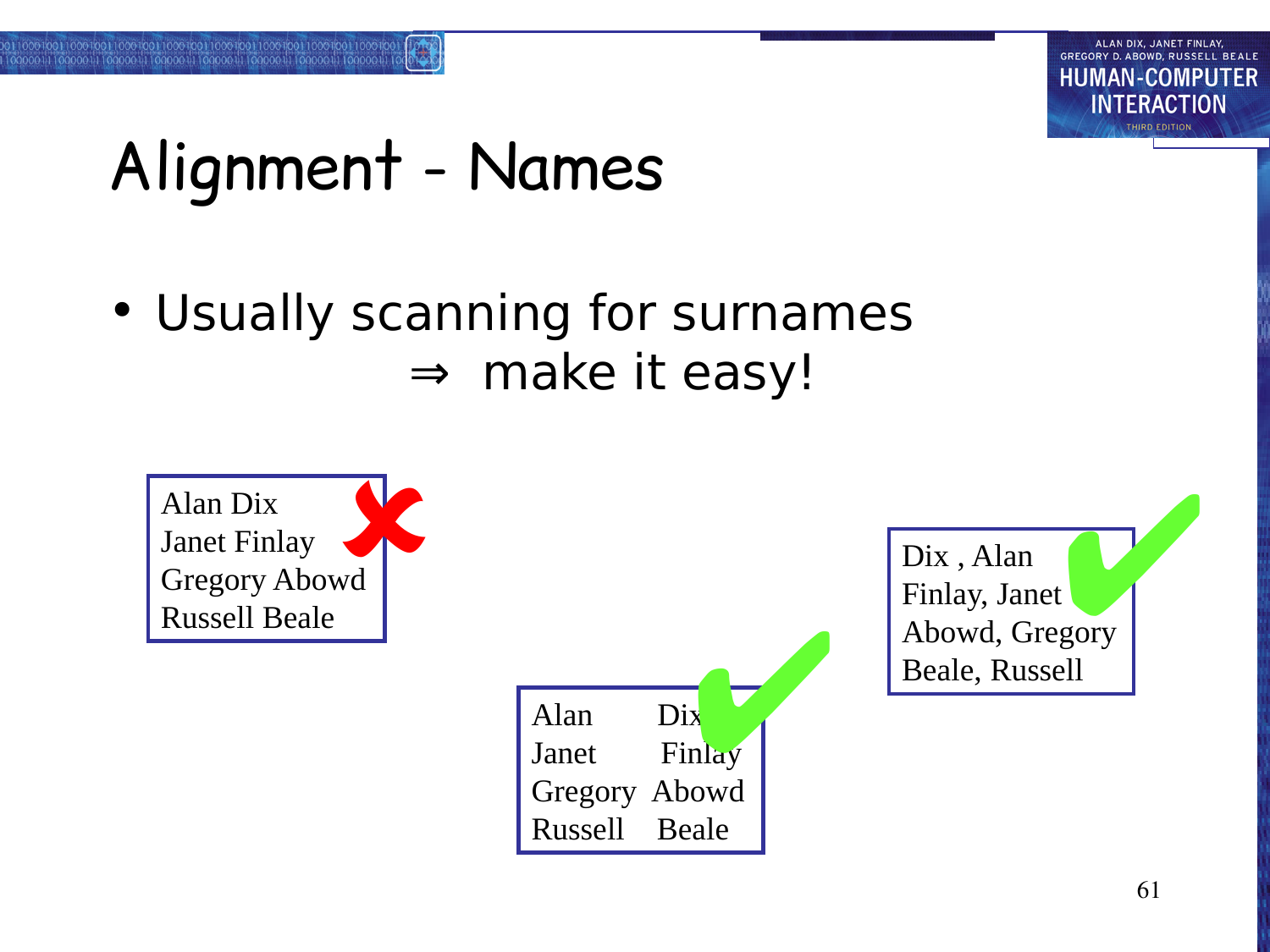

# Alignment - Names
Usually scanning for surnames   			⇒  make it easy!

🗶
✔
Alan Dix
Janet Finlay
Gregory Abowd
Russell Beale
Dix , Alan
Finlay, Janet
Abowd, Gregory
Beale, Russell
✔
Alan        Dix
Janet        Finlay
Gregory  Abowd
Russell    Beale
61